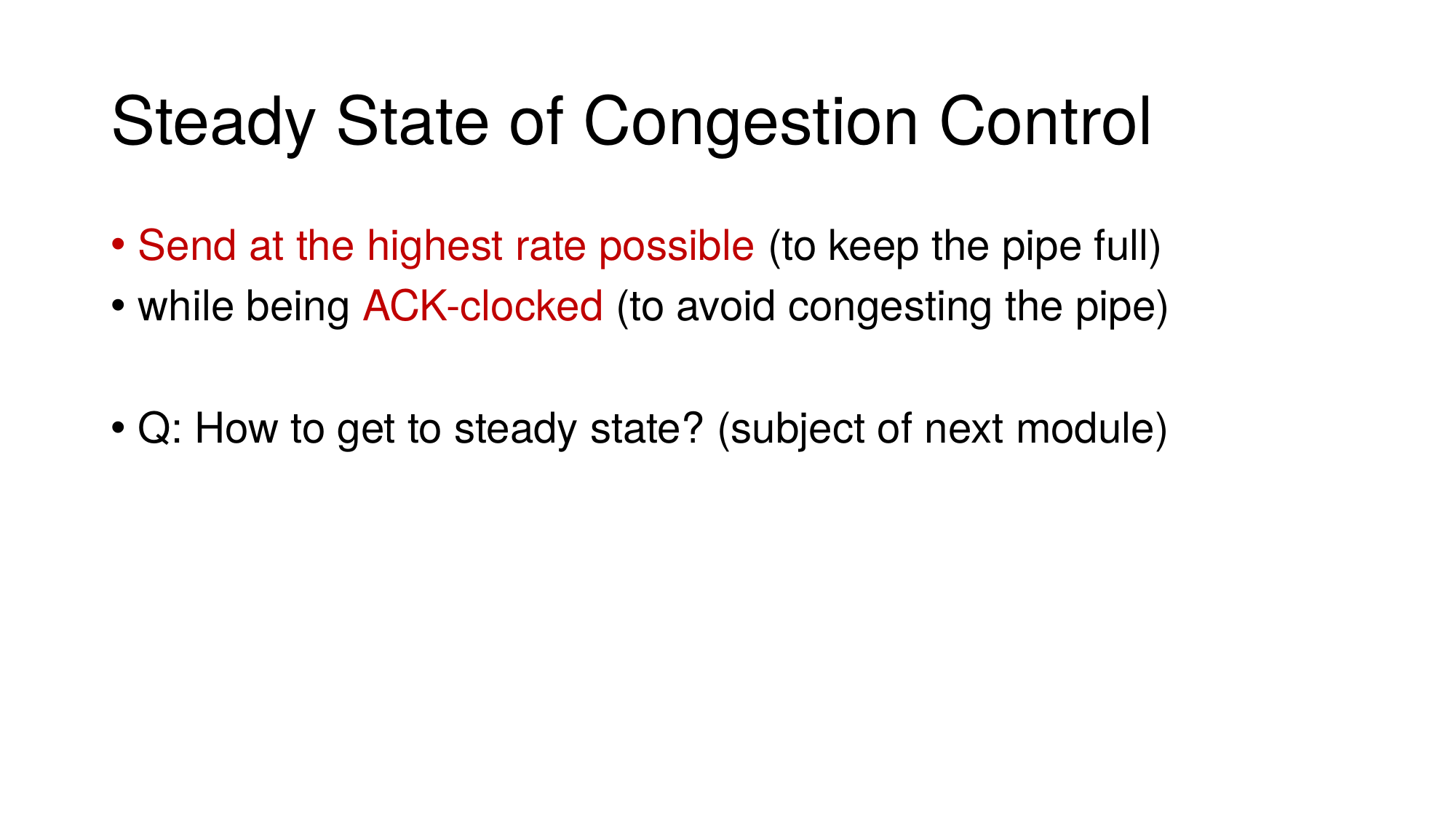

# Steady State of Congestion Control
Send at the highest rate possible (to keep the pipe full)
while being ACK-clocked (to avoid congesting the pipe)

Q: How to get to steady state? (subject of next module)